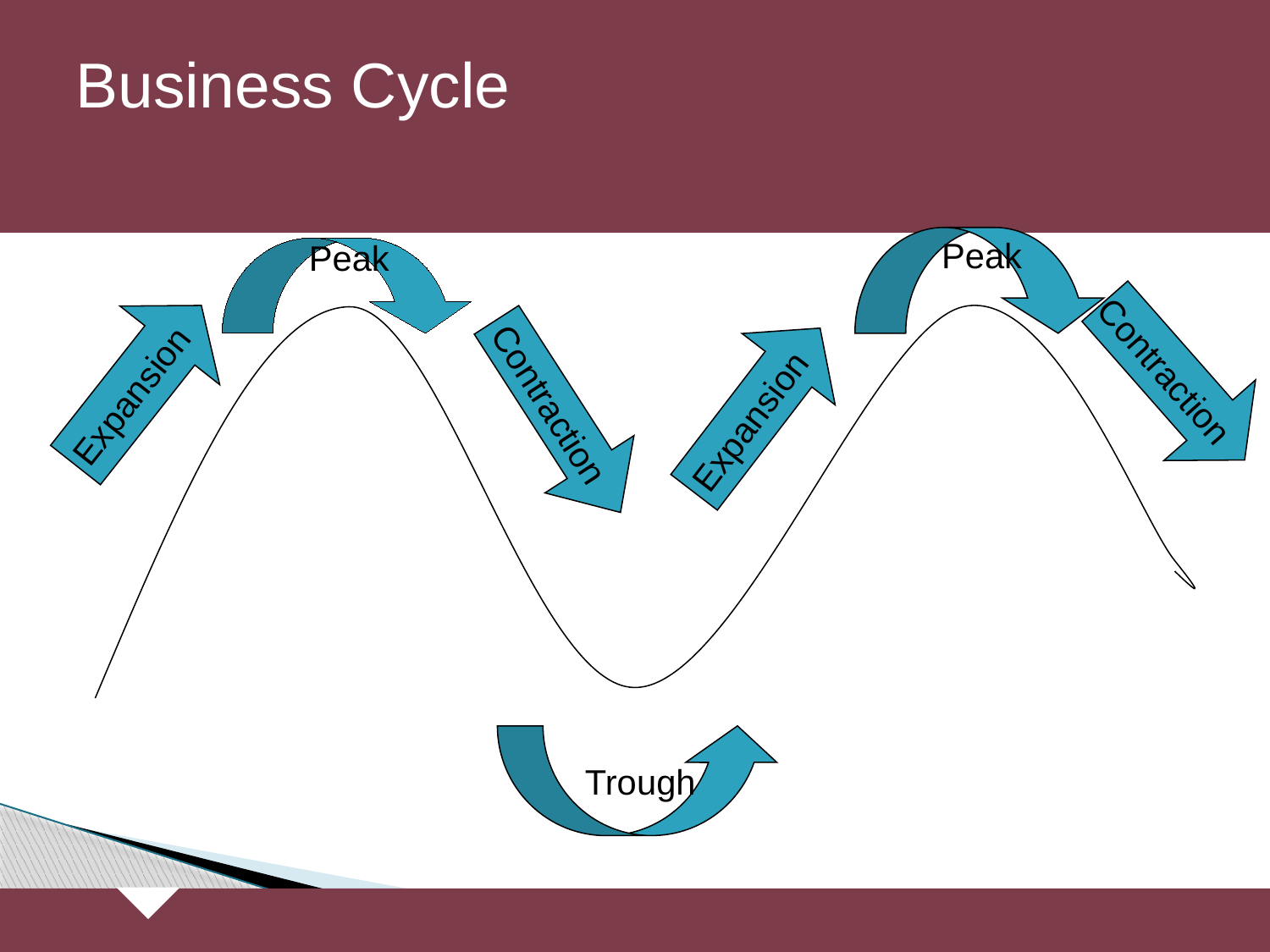

Business Cycle

#
Peak
Peak

Contraction
Expansion
Expansion
Contraction
Trough